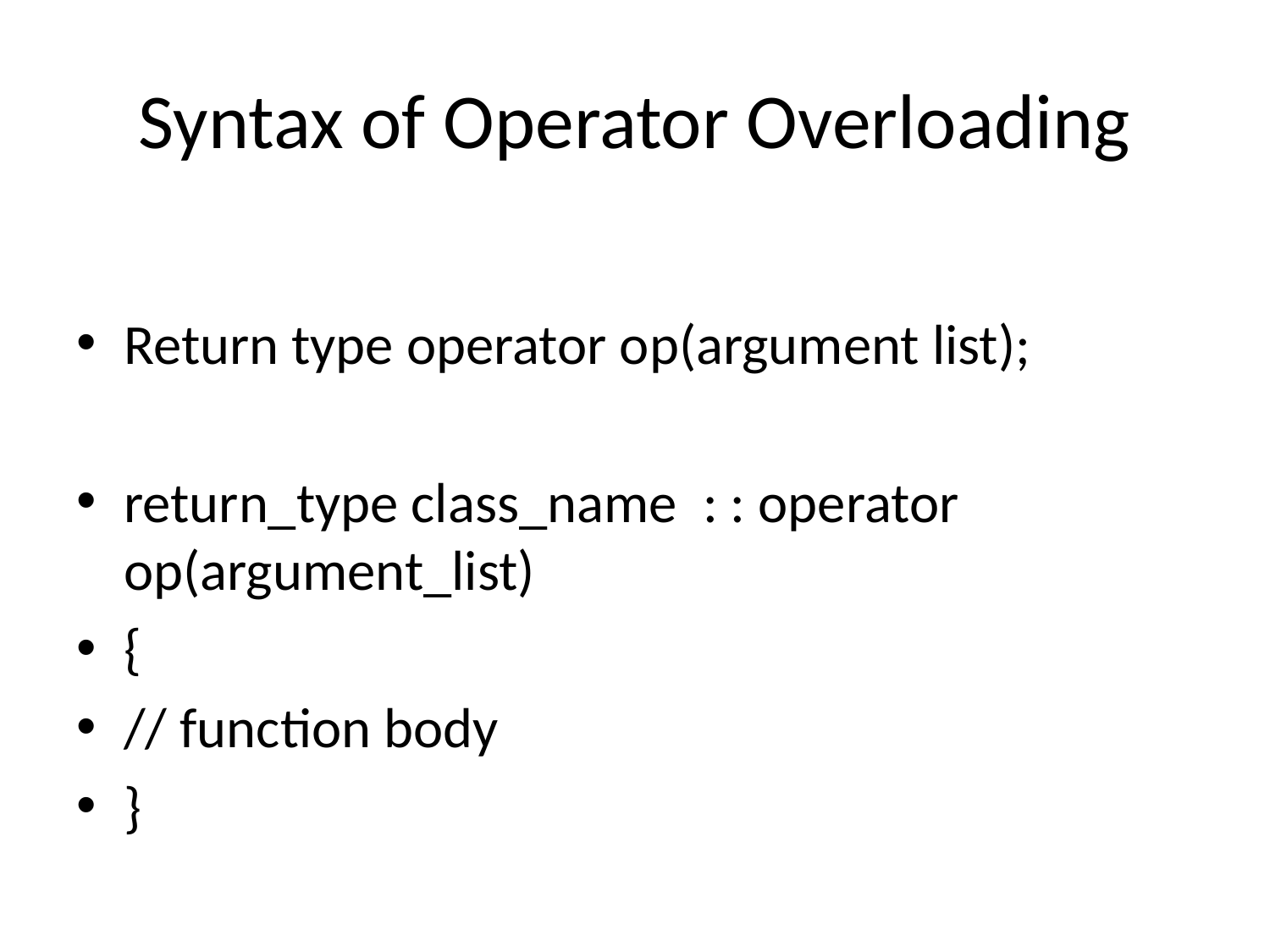

# Syntax of Operator Overloading

Return type operator op(argument list);

return_type class_name  : : operator op(argument_list)
{
// function body
}